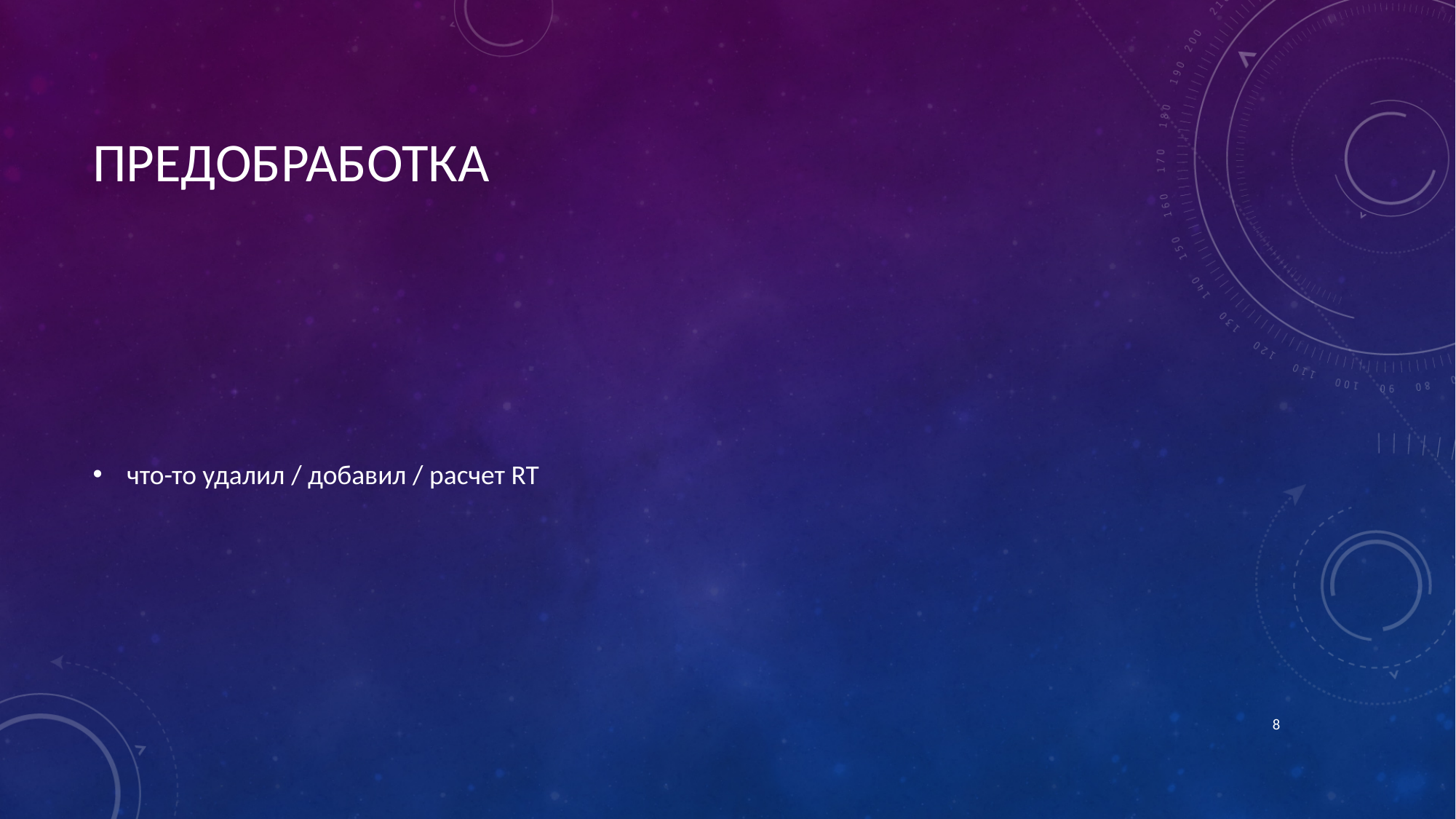

# Предобработка
что-то удалил / добавил / расчет RT
8